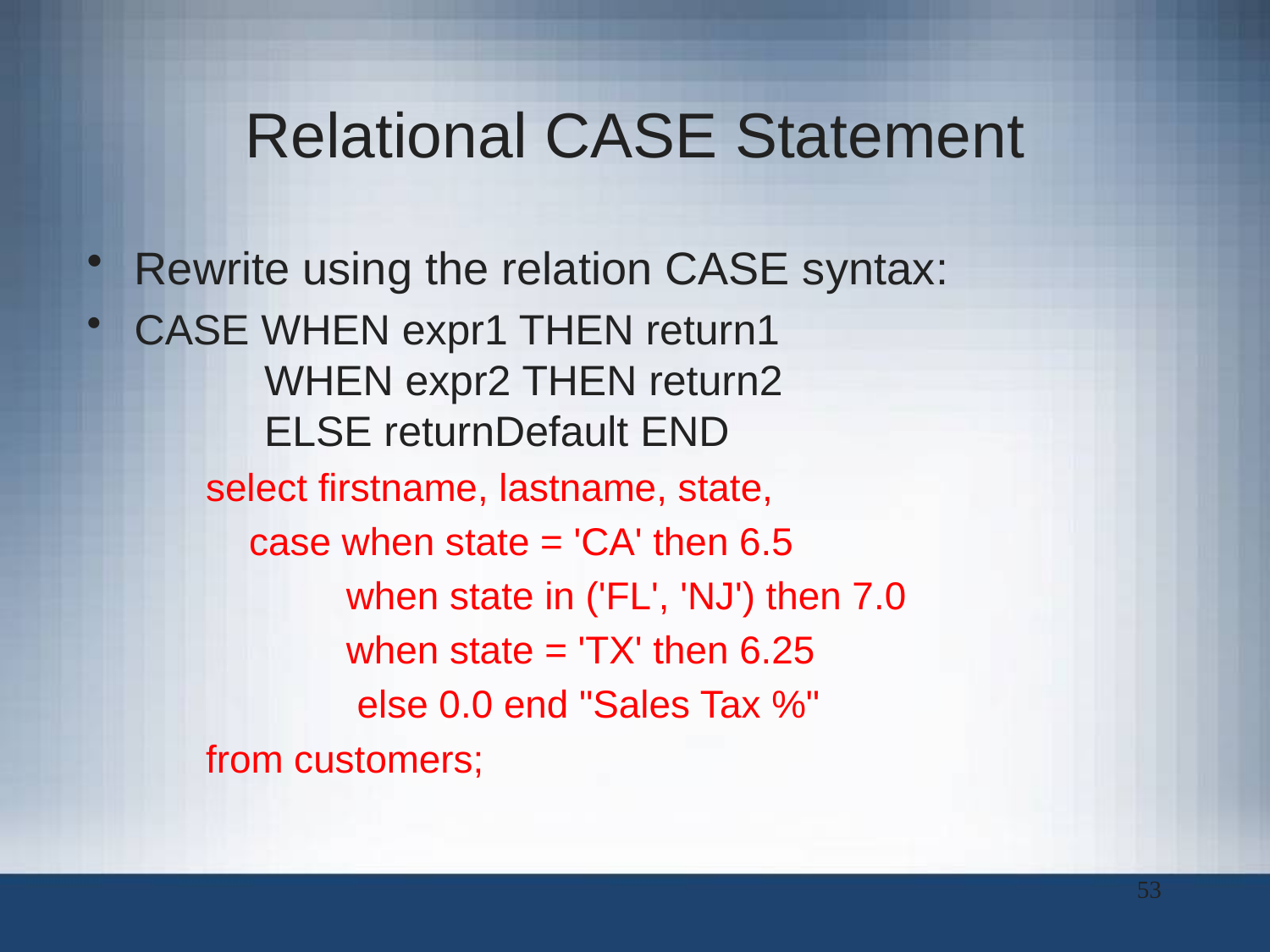

# Relational CASE Statement
Rewrite using the relation CASE syntax:
CASE WHEN expr1 THEN return1
           WHEN expr2 THEN return2
           ELSE returnDefault END
select firstname, lastname, state,
    case when state = 'CA' then 6.5
             when state in ('FL', 'NJ') then 7.0
             when state = 'TX' then 6.25
              else 0.0 end "Sales Tax %"
from customers;

53